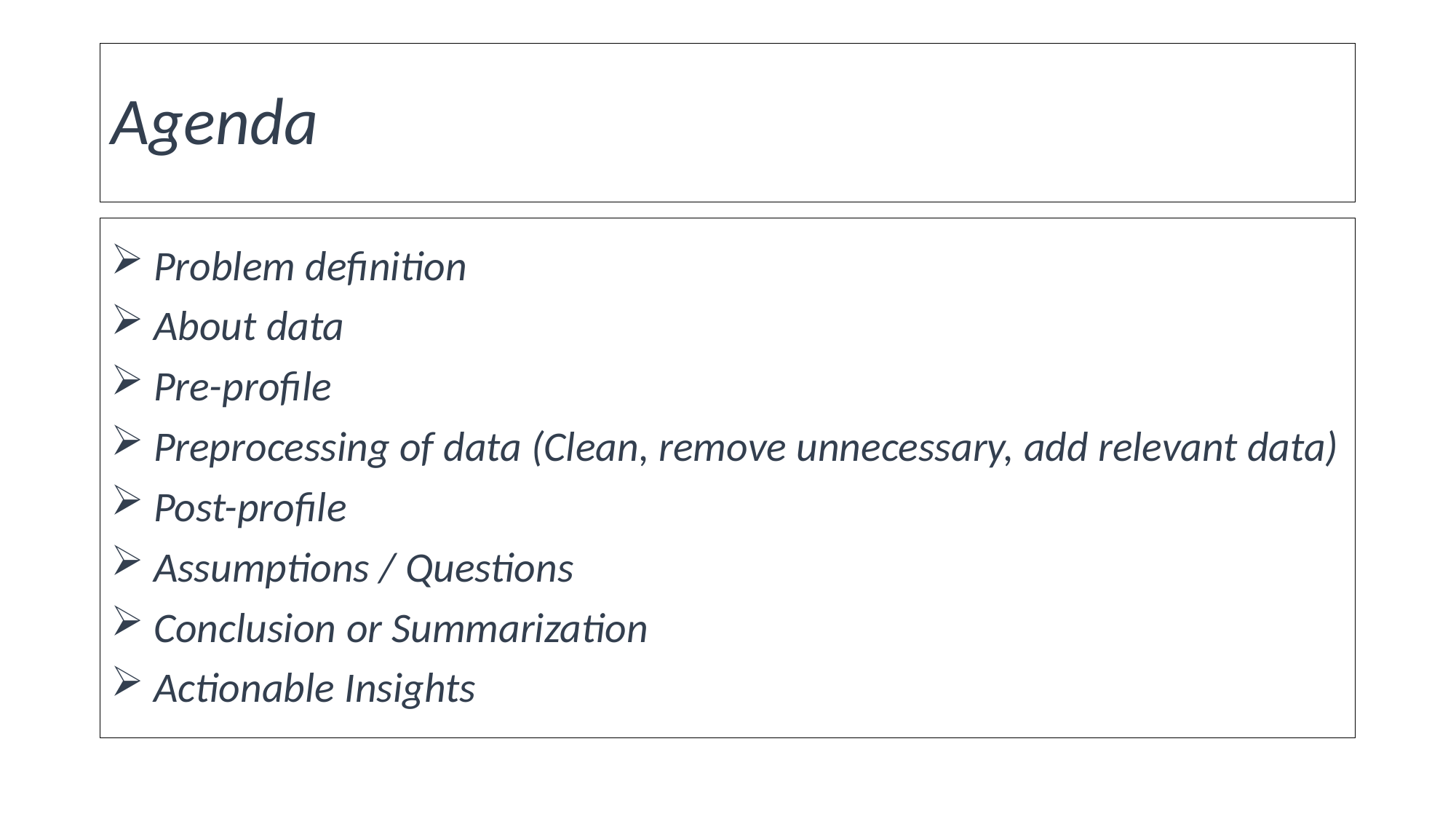

# Agenda
 Problem definition
 About data
 Pre-profile
 Preprocessing of data (Clean, remove unnecessary, add relevant data)
 Post-profile
 Assumptions / Questions
 Conclusion or Summarization
 Actionable Insights